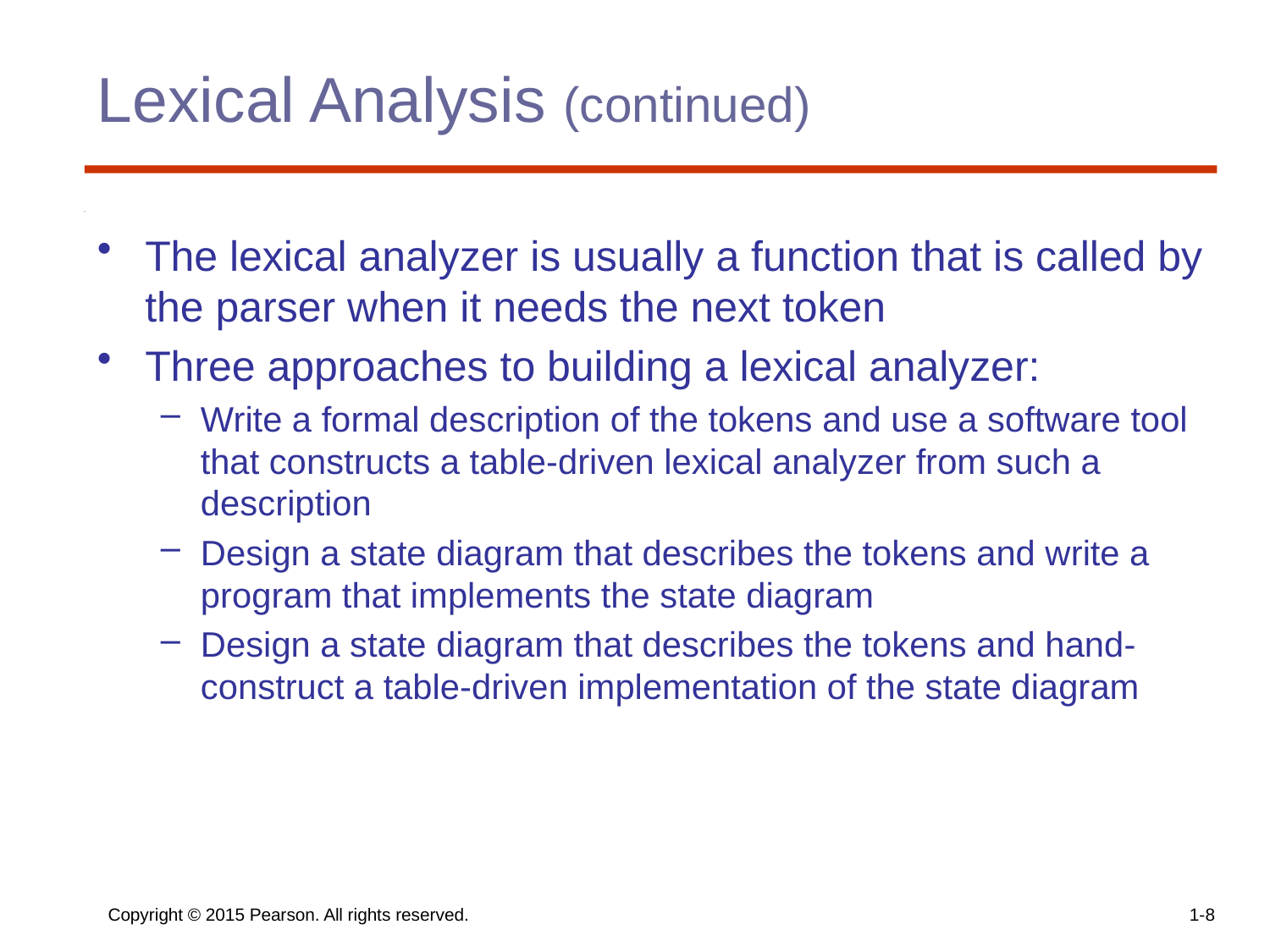

# Lexical Analysis (continued)
The lexical analyzer is usually a function that is called by the parser when it needs the next token
Three approaches to building a lexical analyzer:
Write a formal description of the tokens and use a software tool that constructs a table-driven lexical analyzer from such a description
Design a state diagram that describes the tokens and write a program that implements the state diagram
Design a state diagram that describes the tokens and hand-construct a table-driven implementation of the state diagram
Copyright © 2015 Pearson. All rights reserved.
1-8